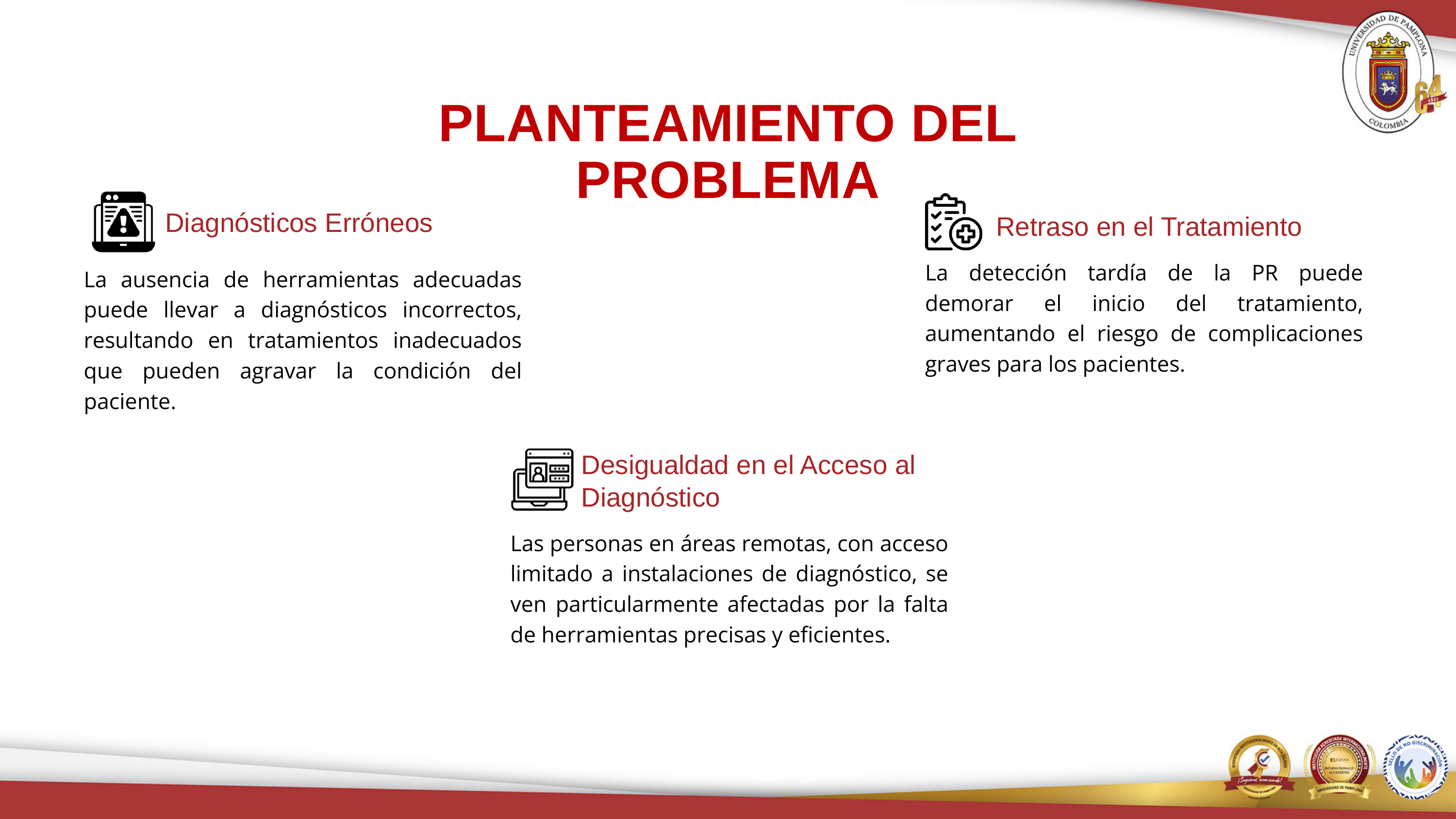

PLANTEAMIENTO DEL PROBLEMA

Diagnósticos Erróneos
Retraso en el Tratamiento
La detección tardía de la PR puede demorar el inicio del tratamiento, aumentando el riesgo de complicaciones graves para los pacientes.
La ausencia de herramientas adecuadas puede llevar a diagnósticos incorrectos, resultando en tratamientos inadecuados que pueden agravar la condición del paciente.
Desigualdad en el Acceso al Diagnóstico

Las personas en áreas remotas, con acceso limitado a instalaciones de diagnóstico, se ven particularmente afectadas por la falta de herramientas precisas y eficientes.